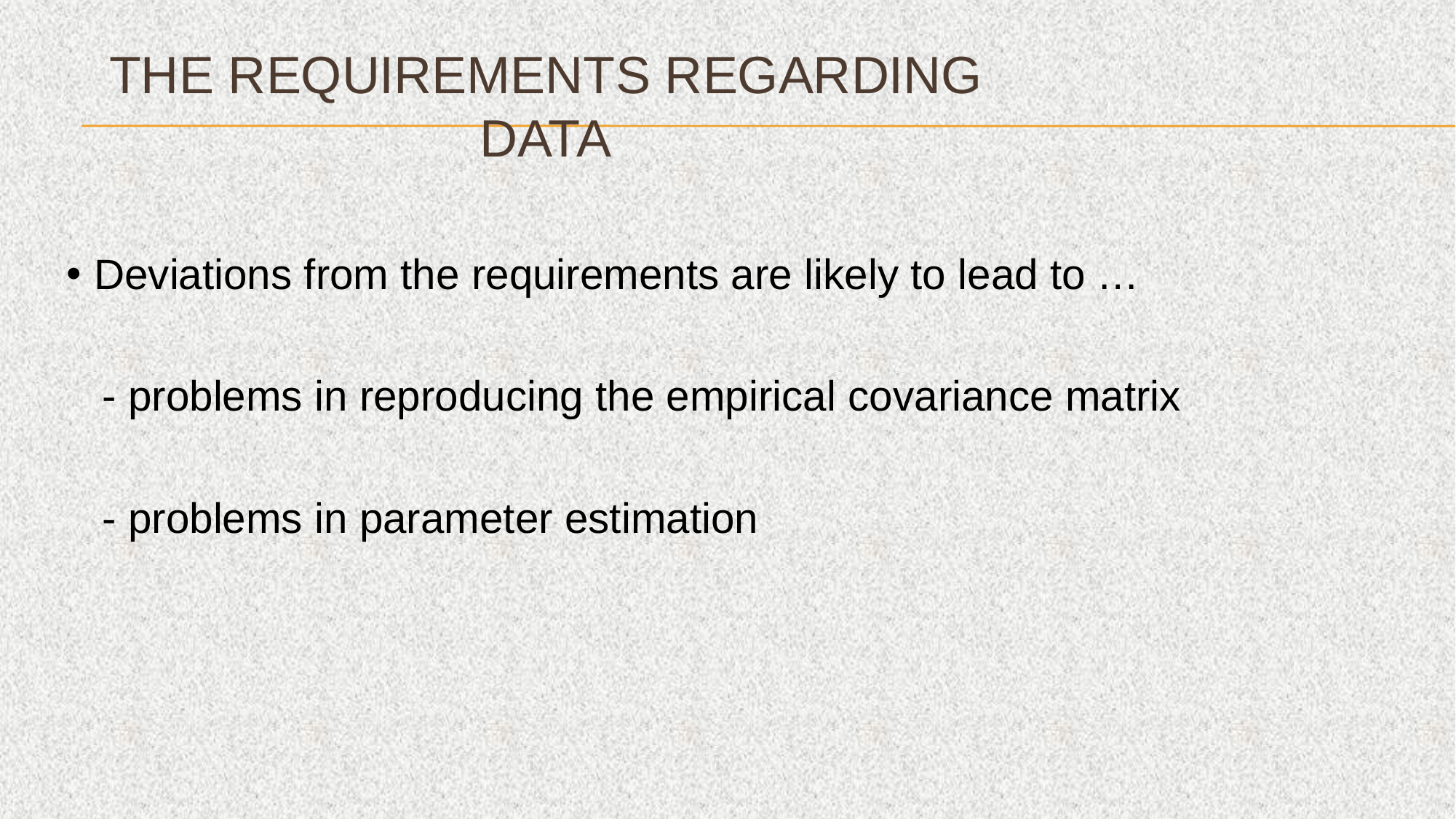

# The requirements regarding data
Deviations from the requirements are likely to lead to …

   - problems in reproducing the empirical covariance matrix

   - problems in parameter estimation